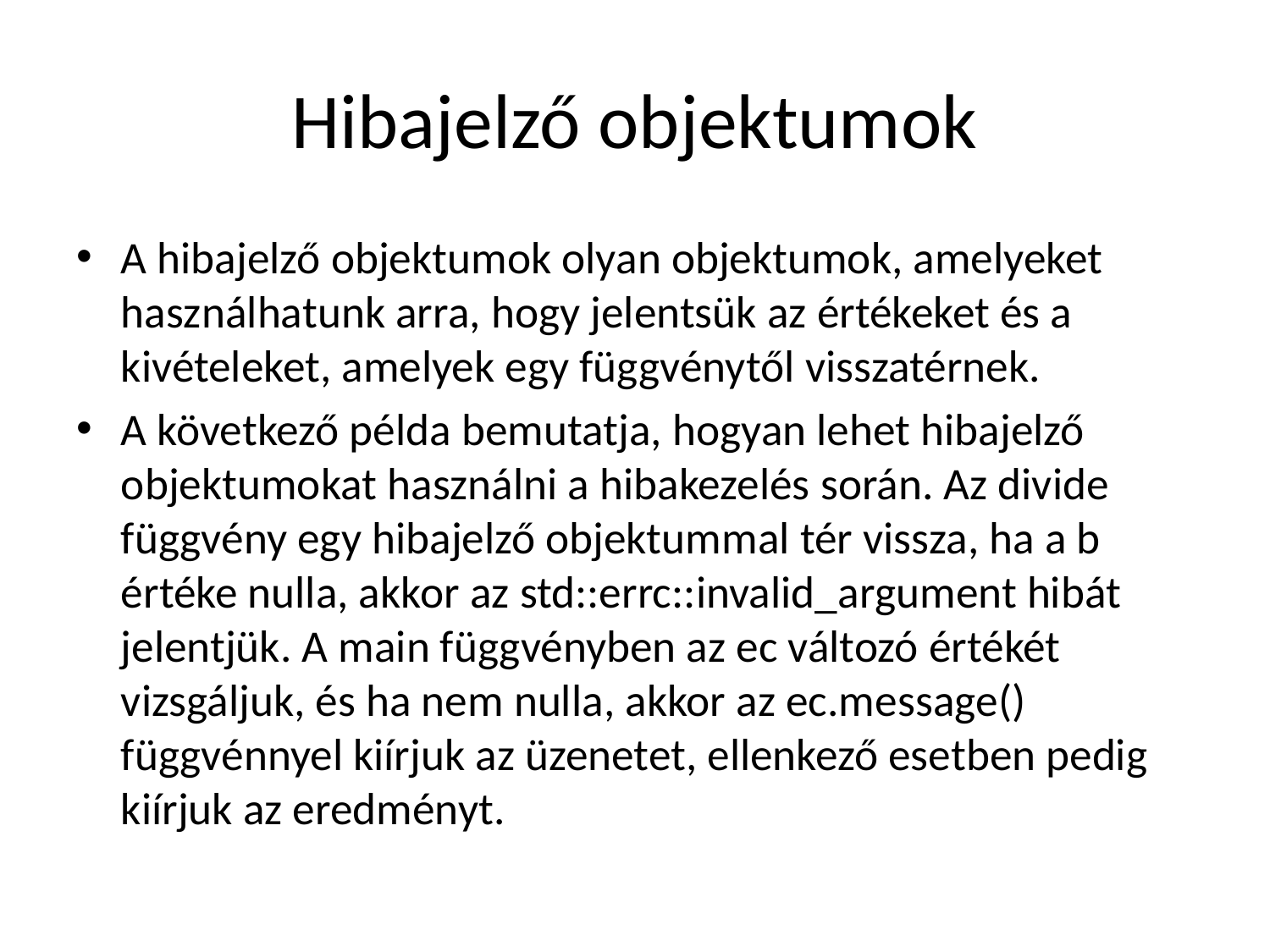

# Hibajelző objektumok
A hibajelző objektumok olyan objektumok, amelyeket használhatunk arra, hogy jelentsük az értékeket és a kivételeket, amelyek egy függvénytől visszatérnek.
A következő példa bemutatja, hogyan lehet hibajelző objektumokat használni a hibakezelés során. Az divide függvény egy hibajelző objektummal tér vissza, ha a b értéke nulla, akkor az std::errc::invalid_argument hibát jelentjük. A main függvényben az ec változó értékét vizsgáljuk, és ha nem nulla, akkor az ec.message() függvénnyel kiírjuk az üzenetet, ellenkező esetben pedig kiírjuk az eredményt.